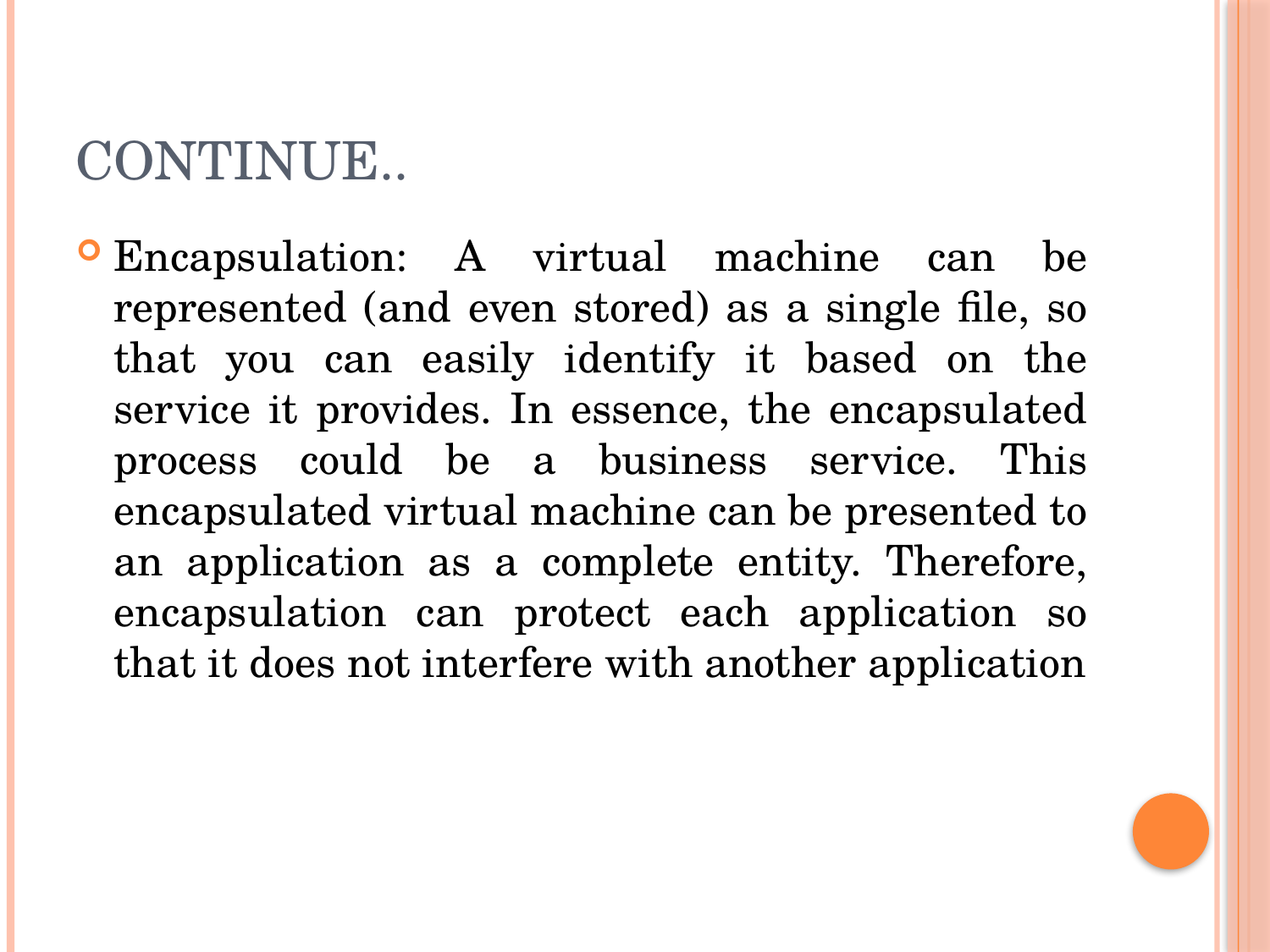

# Continue..
Encapsulation: A virtual machine can be represented (and even stored) as a single file, so that you can easily identify it based on the service it provides. In essence, the encapsulated process could be a business service. This encapsulated virtual machine can be presented to an application as a complete entity. Therefore, encapsulation can protect each application so that it does not interfere with another application